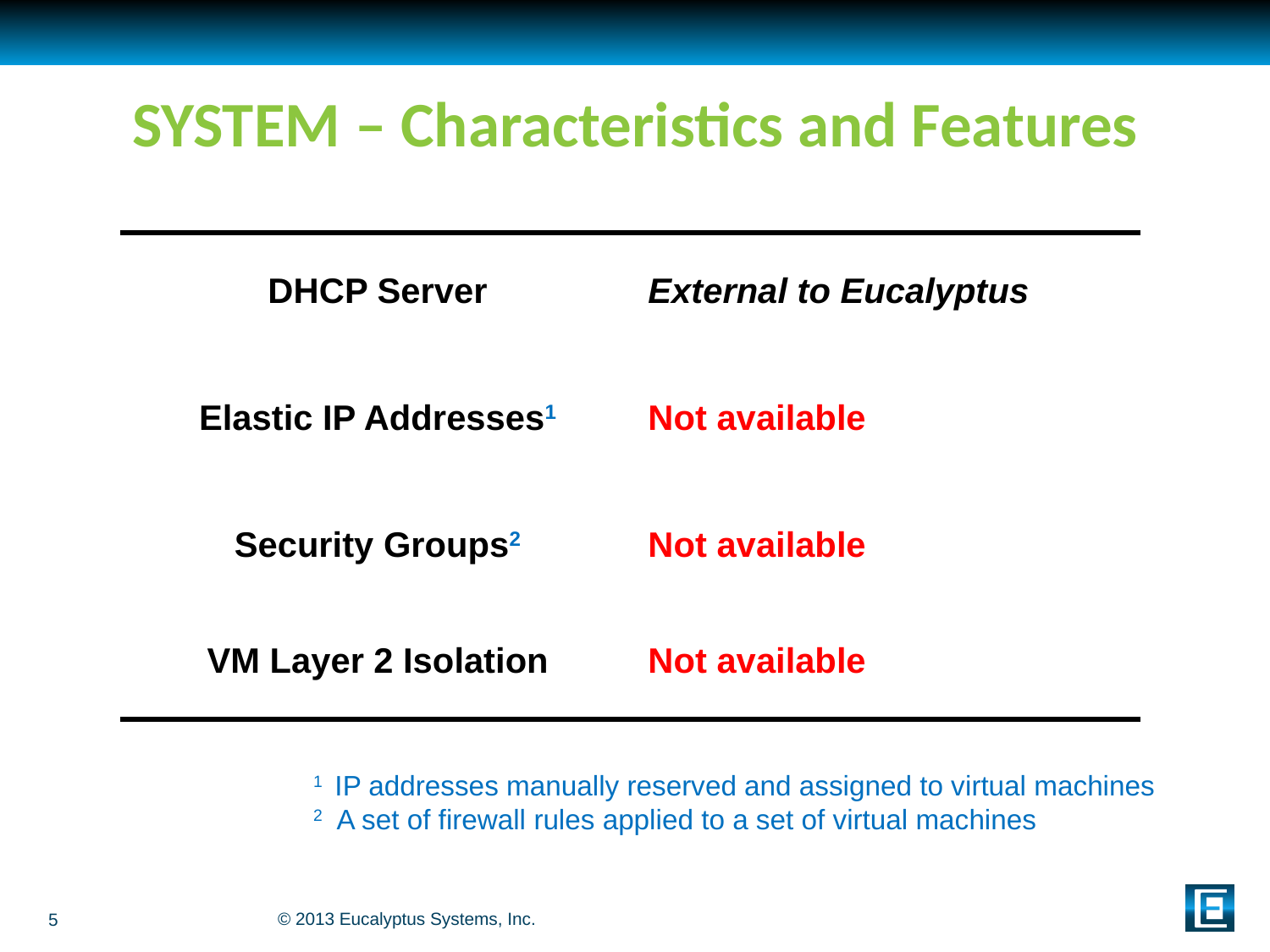

# SYSTEM – Characteristics and Features
| DHCP Server | External to Eucalyptus |
| --- | --- |
| Elastic IP Addresses1 | Not available |
| Security Groups2 | Not available |
| VM Layer 2 Isolation | Not available |
1  IP addresses manually reserved and assigned to virtual machines
2  A set of firewall rules applied to a set of virtual machines
5